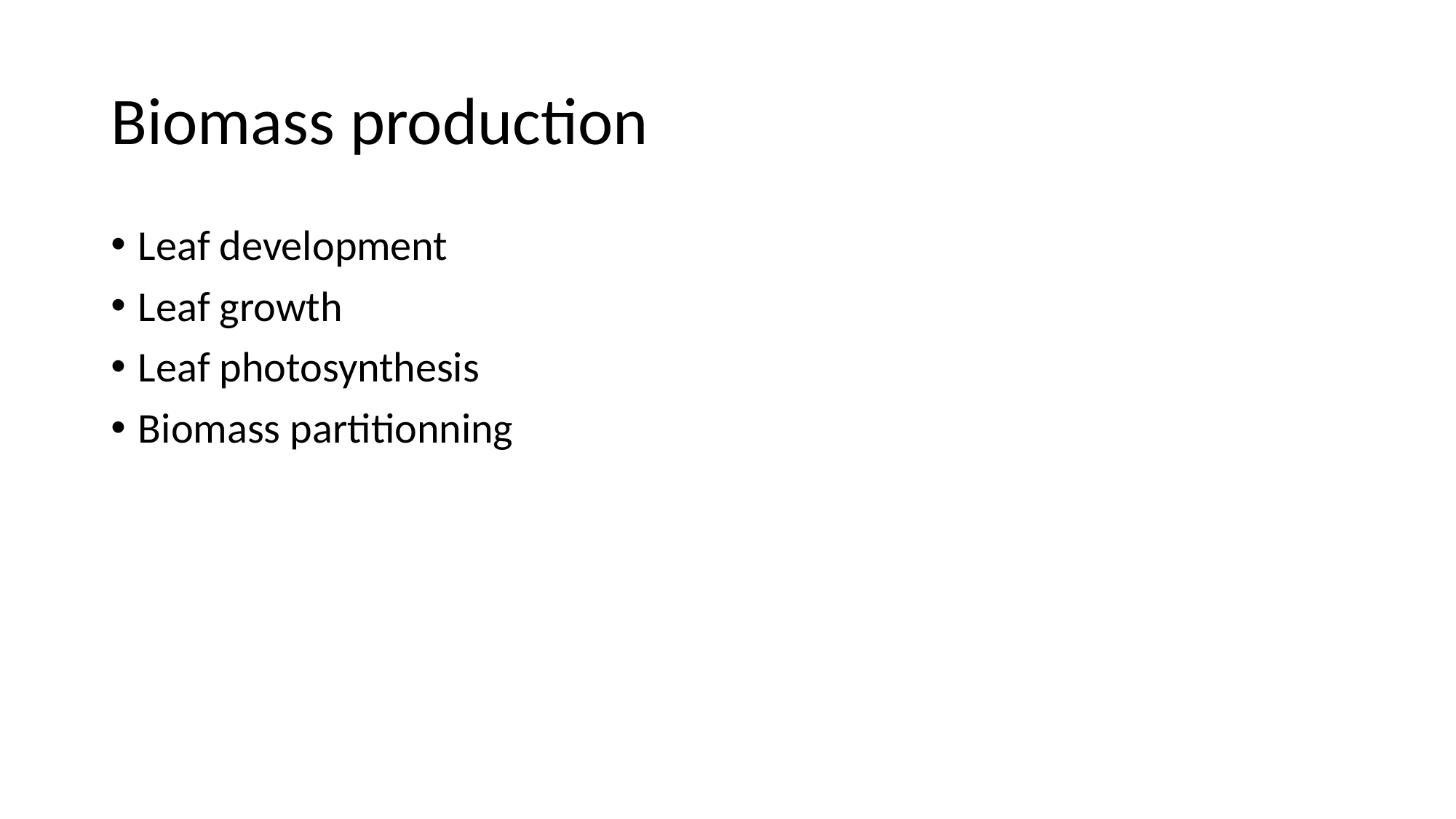

# Biomass production
Leaf development
Leaf growth
Leaf photosynthesis
Biomass partitionning